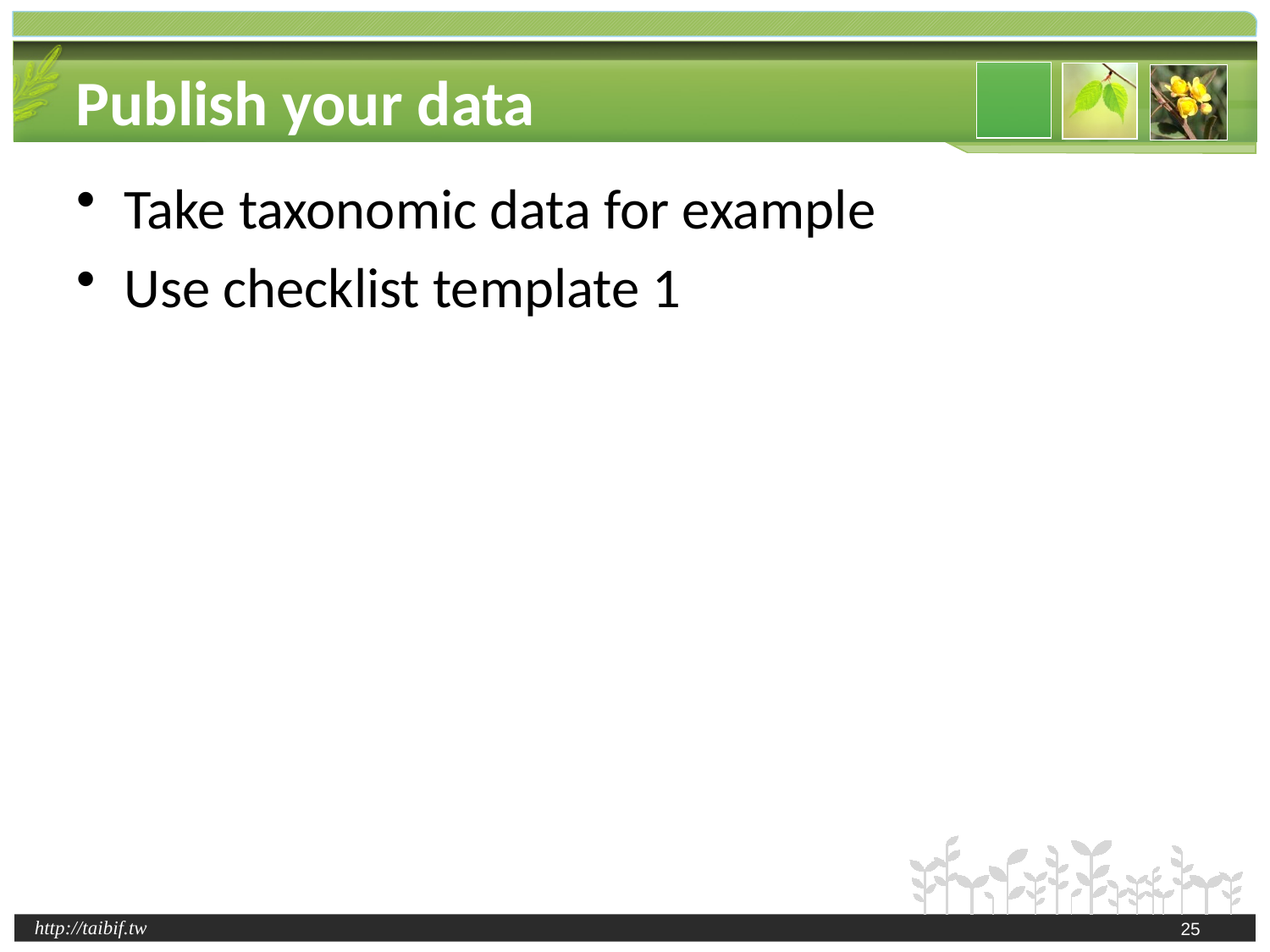

# Publish your data
Take taxonomic data for example
Use checklist template 1
25